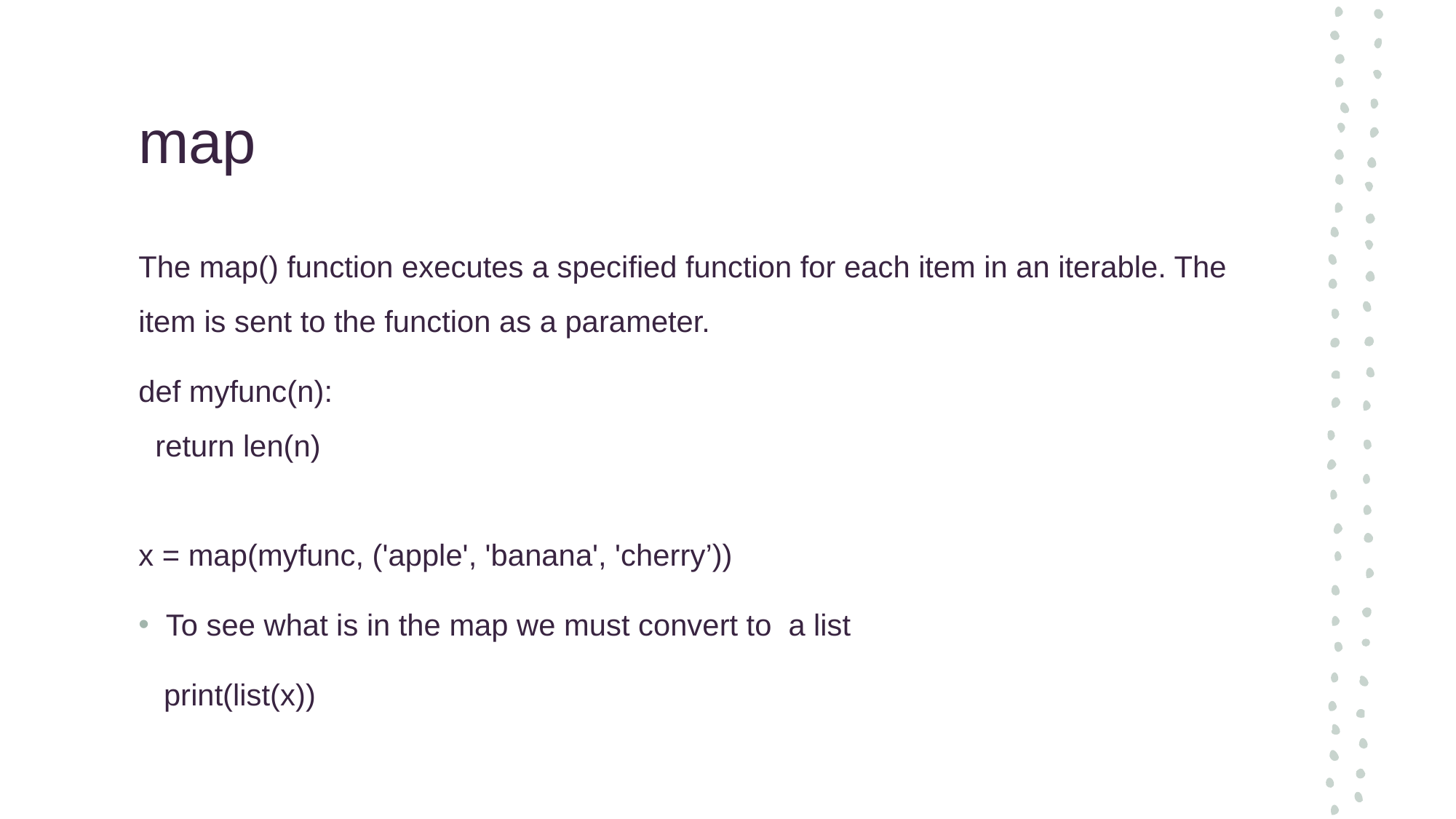

# map
The map() function executes a specified function for each item in an iterable. The item is sent to the function as a parameter.
def myfunc(n):
  return len(n)
x = map(myfunc, ('apple', 'banana', 'cherry’))
To see what is in the map we must convert to  a list
   print(list(x))